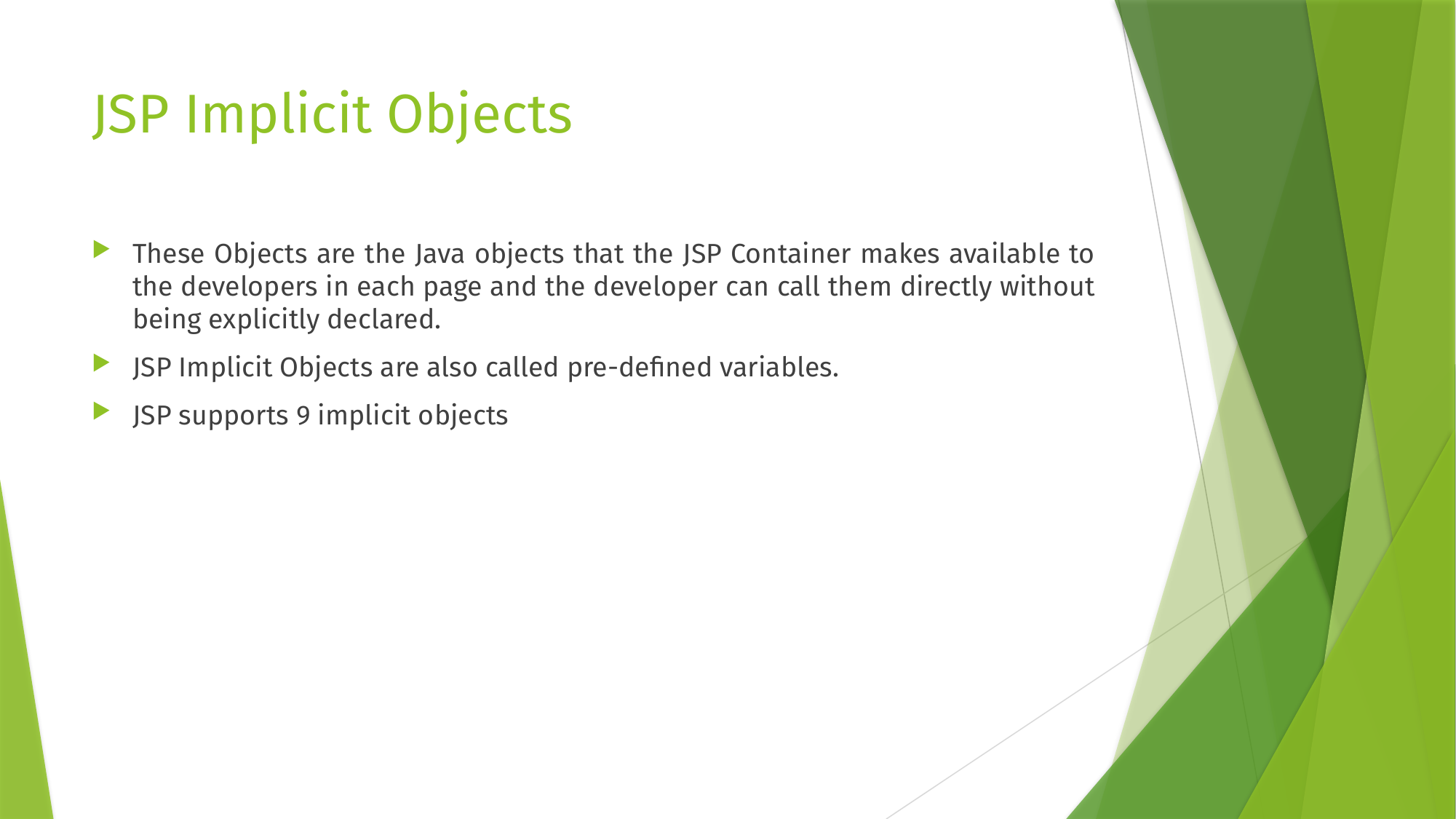

# JSP Implicit Objects
These Objects are the Java objects that the JSP Container makes available to the developers in each page and the developer can call them directly without being explicitly declared.
JSP Implicit Objects are also called pre-defined variables.
JSP supports 9 implicit objects